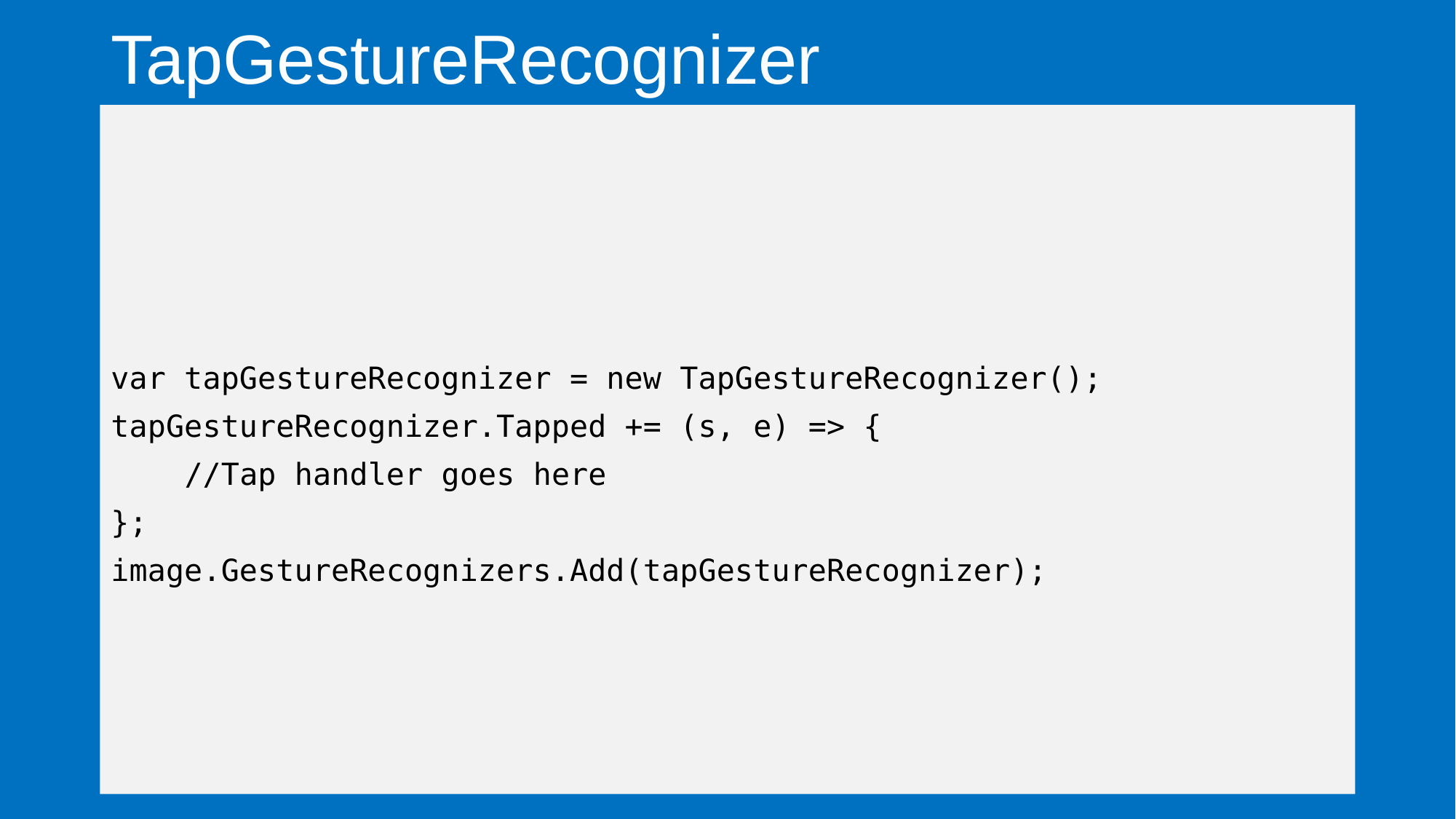

# TapGestureRecognizer

var tapGestureRecognizer = new TapGestureRecognizer();
tapGestureRecognizer.Tapped += (s, e) => {
    //Tap handler goes here
};
image.GestureRecognizers.Add(tapGestureRecognizer);